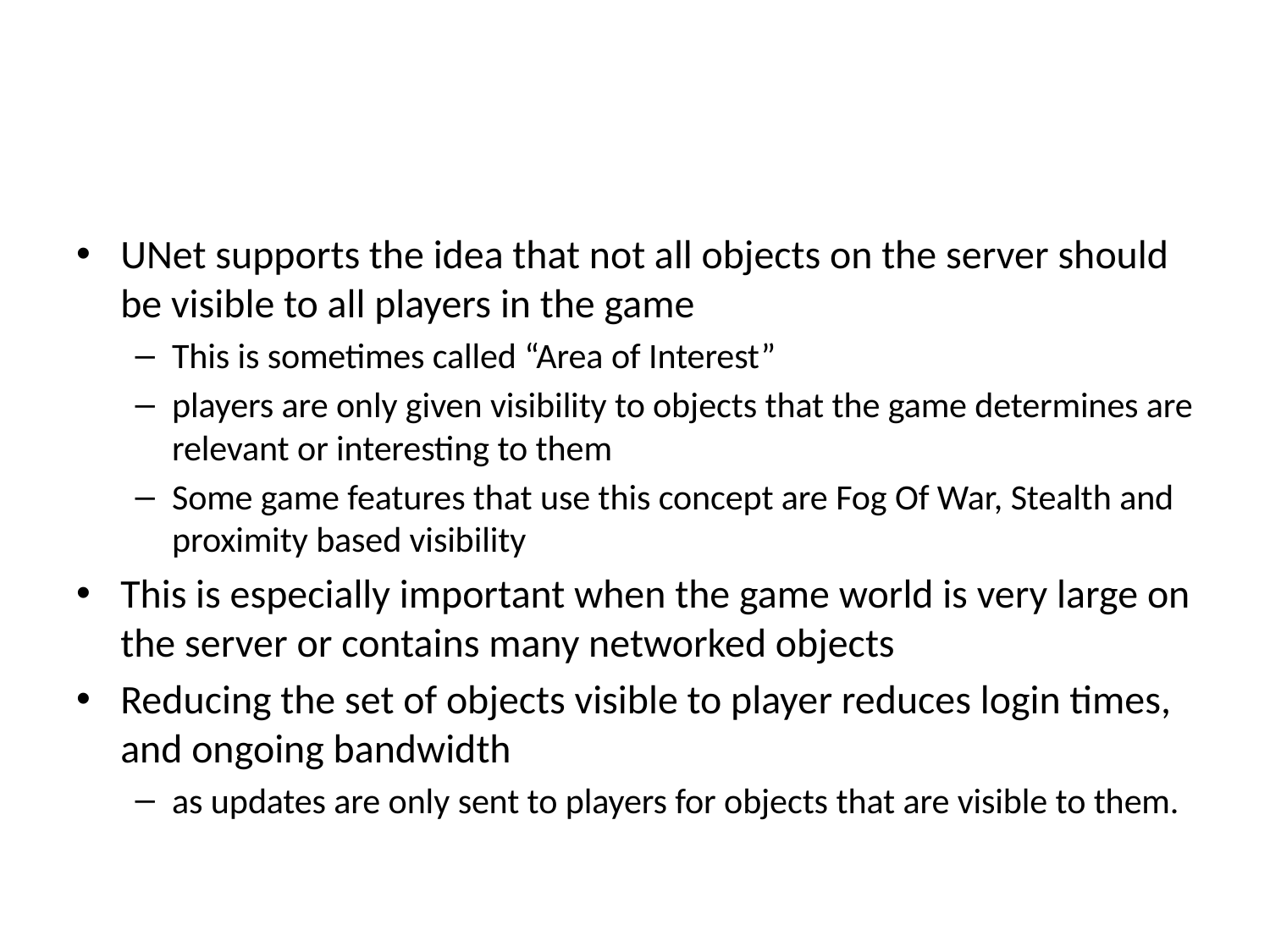

#
UNet supports the idea that not all objects on the server should be visible to all players in the game
This is sometimes called “Area of Interest”
players are only given visibility to objects that the game determines are relevant or interesting to them
Some game features that use this concept are Fog Of War, Stealth and proximity based visibility
This is especially important when the game world is very large on the server or contains many networked objects
Reducing the set of objects visible to player reduces login times, and ongoing bandwidth
as updates are only sent to players for objects that are visible to them.